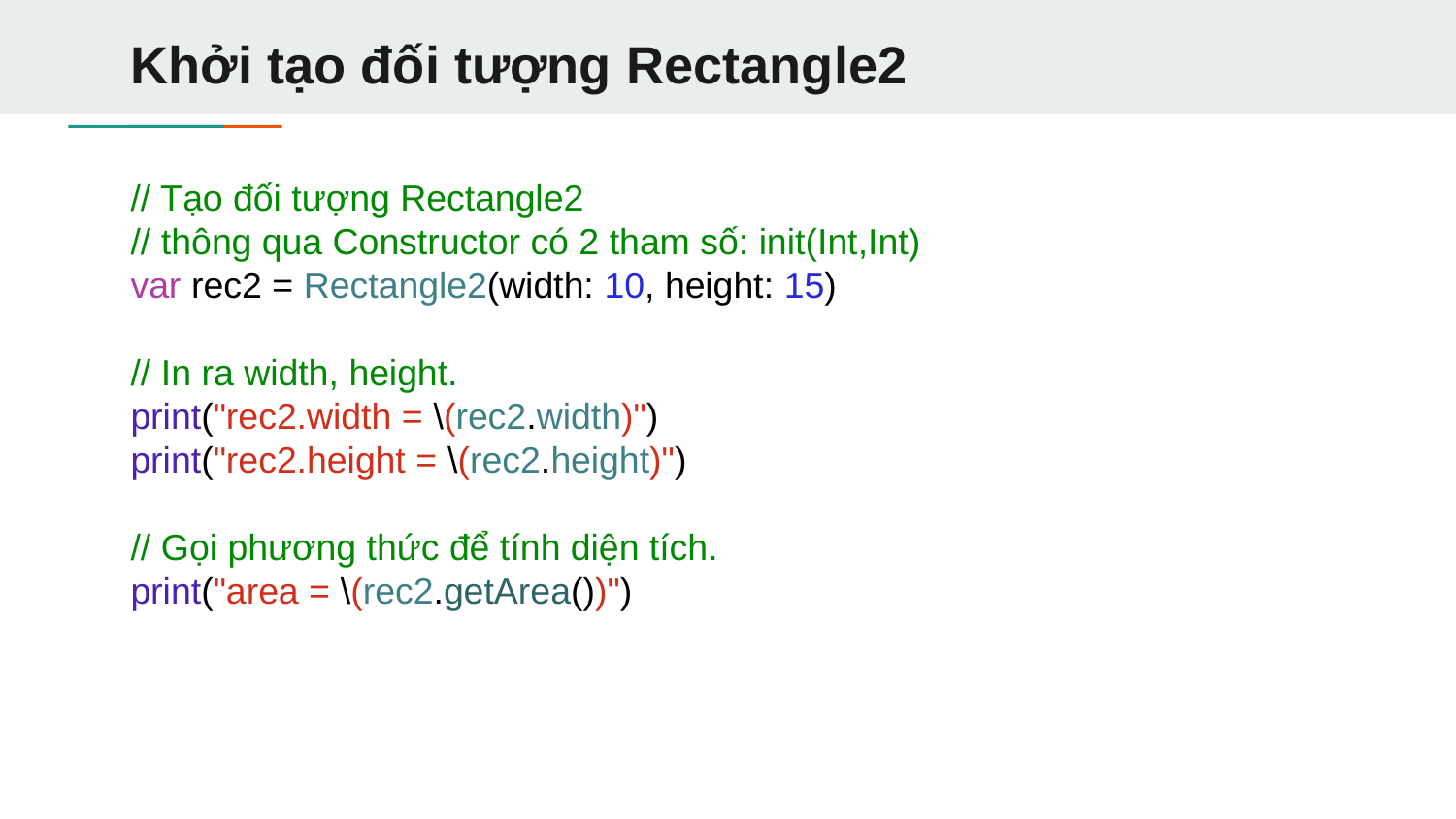

# Khởi tạo đối tượng Rectangle2
// Tạo đối tượng Rectangle2
// thông qua Constructor có 2 tham số: init(Int,Int)
var rec2 = Rectangle2(width: 10, height: 15)
// In ra width, height.
print("rec2.width = \(rec2.width)")
print("rec2.height = \(rec2.height)")
// Gọi phương thức để tính diện tích.
print("area = \(rec2.getArea())")